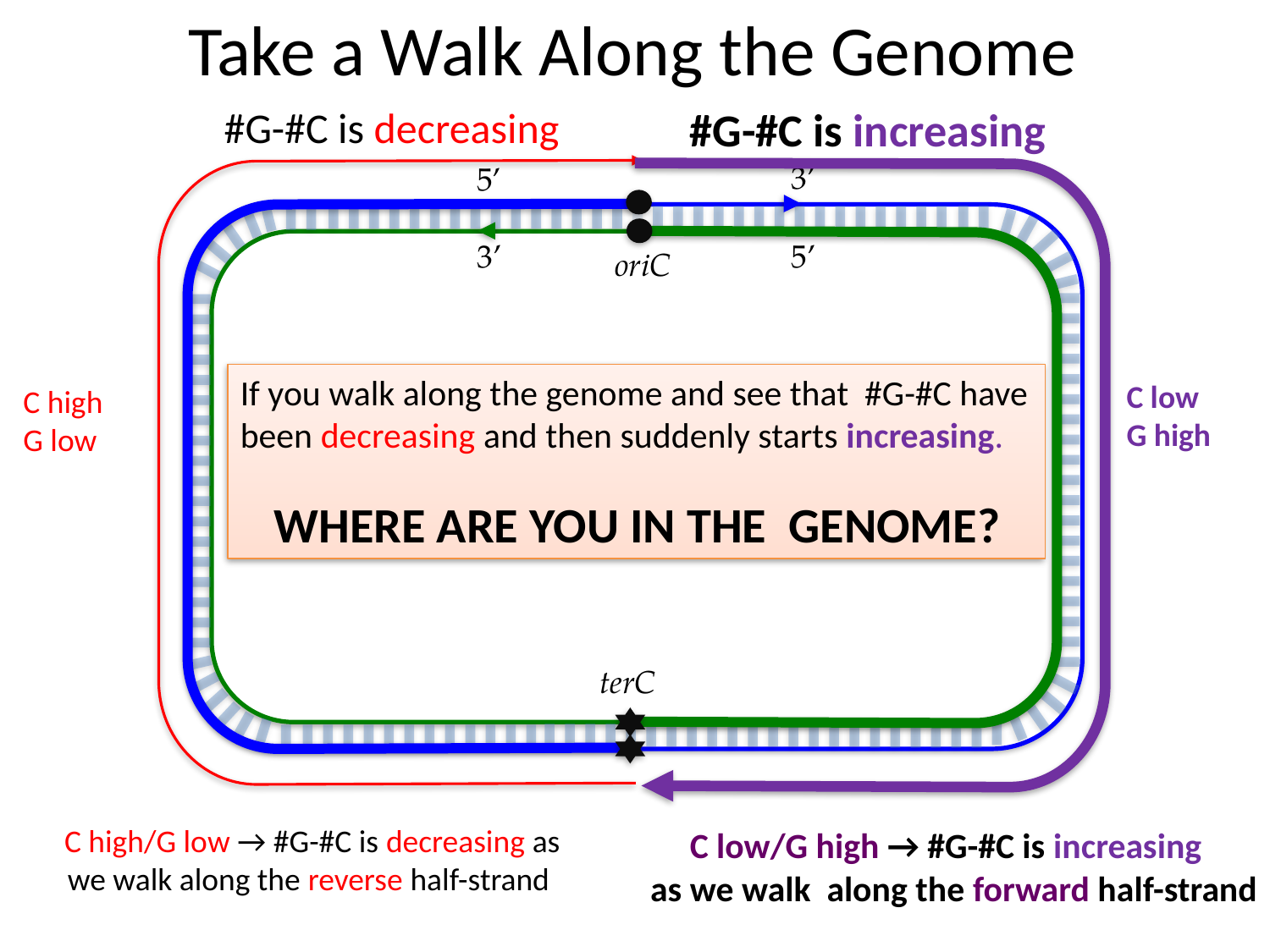

Take a Walk Along the Genome
#G-#C is decreasing
#G-#C is increasing
3’
5’

5’
3’

oriC

If you walk along the genome and see that  #G-#C have been decreasing and then suddenly starts increasing.

   WHERE ARE YOU IN THE  GENOME?

C low
G high

C high
G low

terC

C high/G low → #G-#C is decreasing as we walk along the reverse half-strand
C low/G high → #G-#C is increasing
as we walk  along the forward half-strand